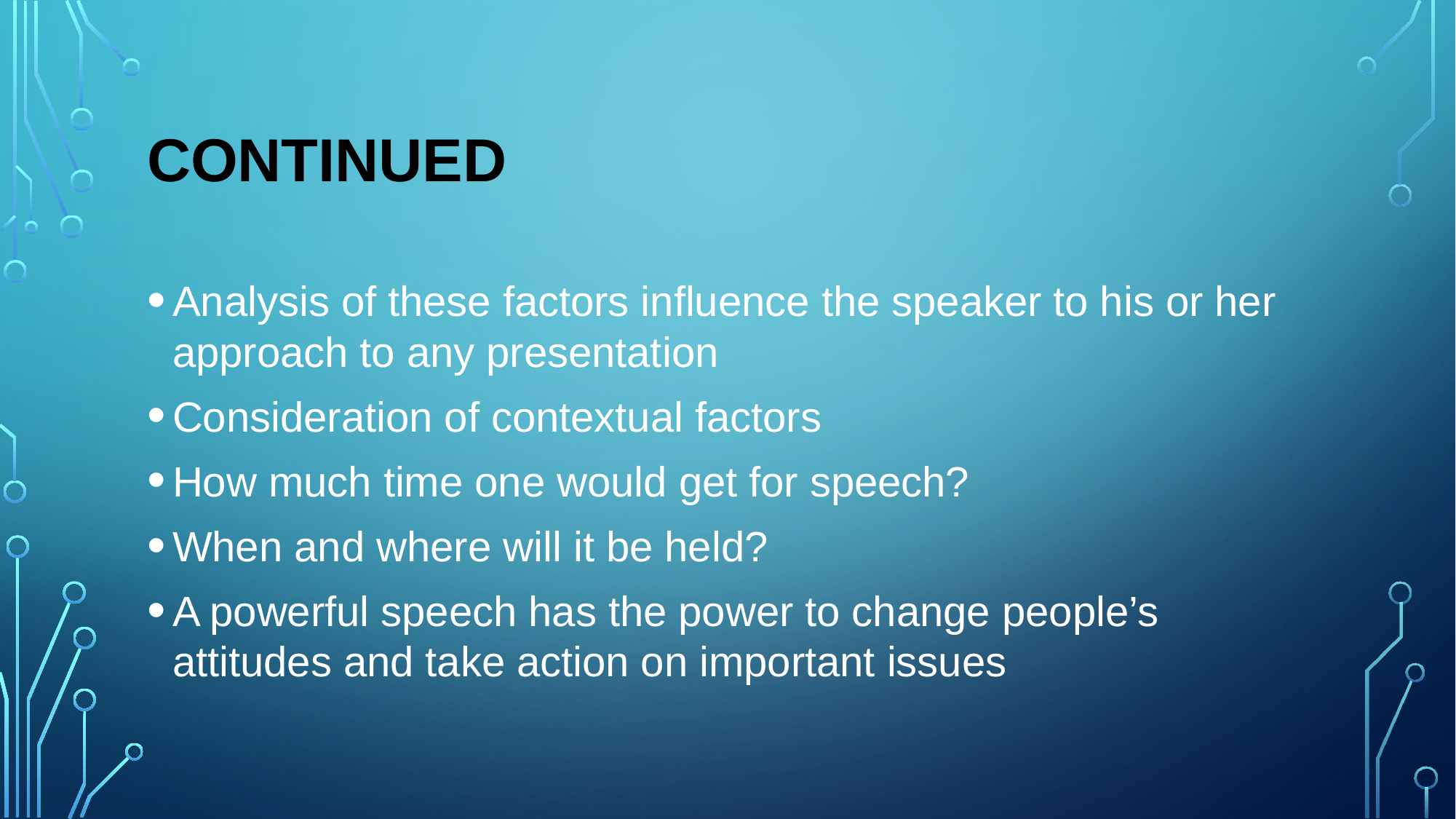

# Continued
Analysis of these factors influence the speaker to his or her approach to any presentation
Consideration of contextual factors
How much time one would get for speech?
When and where will it be held?
A powerful speech has the power to change people’s attitudes and take action on important issues